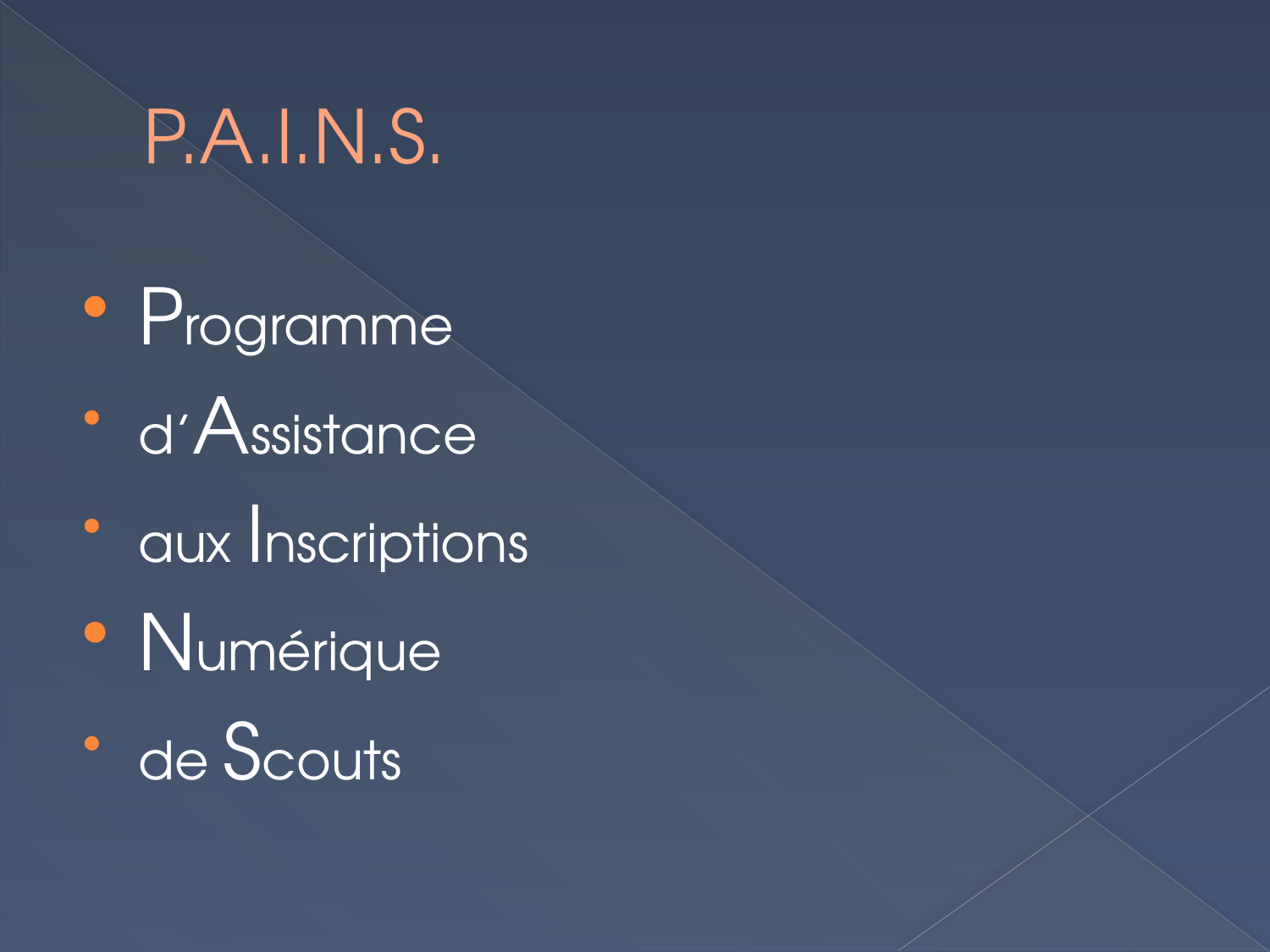

# P.A.I.N.S.
Programme
d’Assistance
aux Inscriptions
Numérique
de Scouts